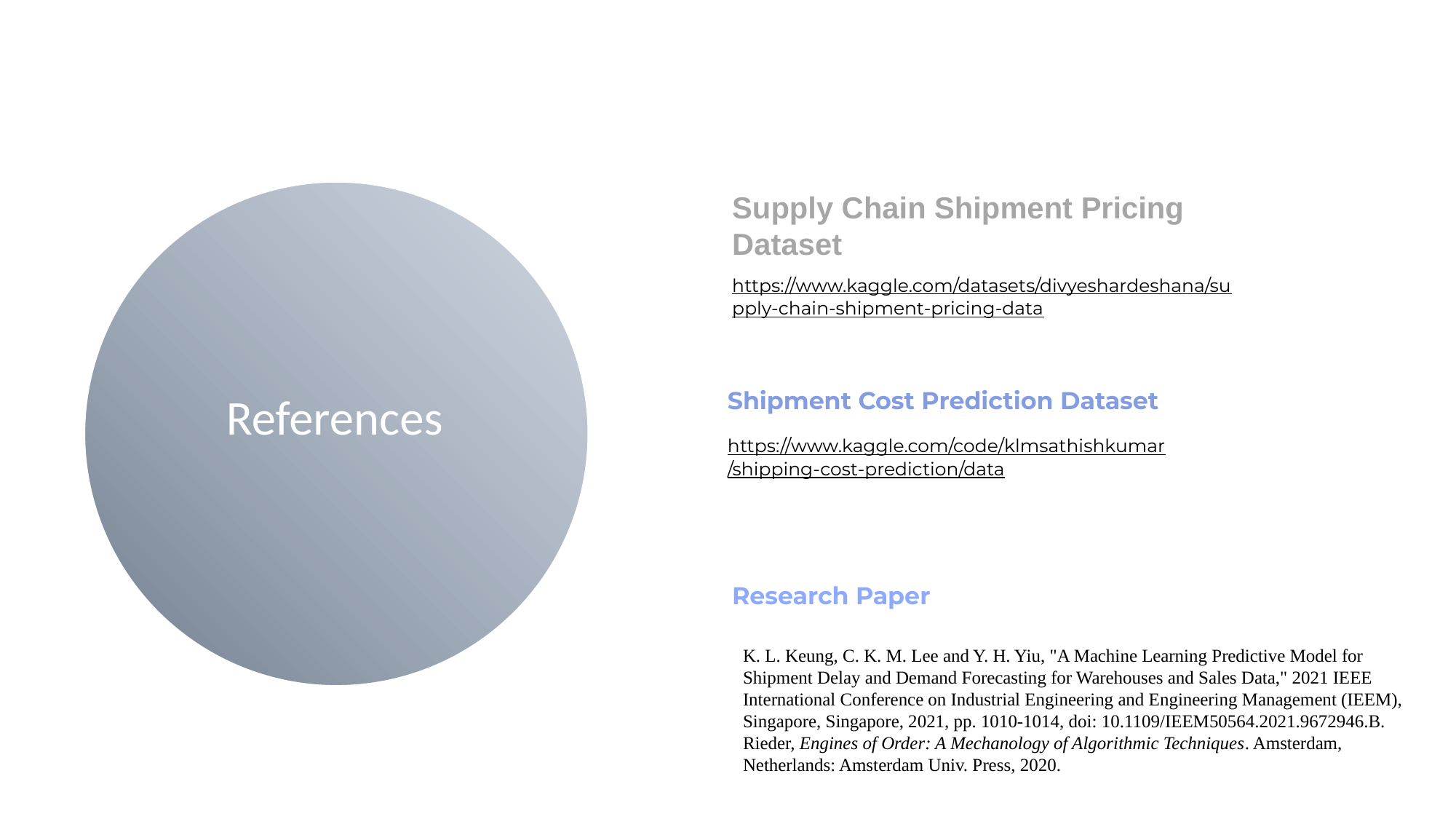

Supply Chain Shipment Pricing Dataset

https://www.kaggle.com/datasets/divyeshardeshana/supply-chain-shipment-pricing-data

References
Shipment Cost Prediction Dataset
https://www.kaggle.com/code/klmsathishkumar/shipping-cost-prediction/data

Research Paper

K. L. Keung, C. K. M. Lee and Y. H. Yiu, "A Machine Learning Predictive Model for Shipment Delay and Demand Forecasting for Warehouses and Sales Data," 2021 IEEE International Conference on Industrial Engineering and Engineering Management (IEEM), Singapore, Singapore, 2021, pp. 1010-1014, doi: 10.1109/IEEM50564.2021.9672946.B. Rieder, Engines of Order: A Mechanology of Algorithmic Techniques. Amsterdam, Netherlands: Amsterdam Univ. Press, 2020.